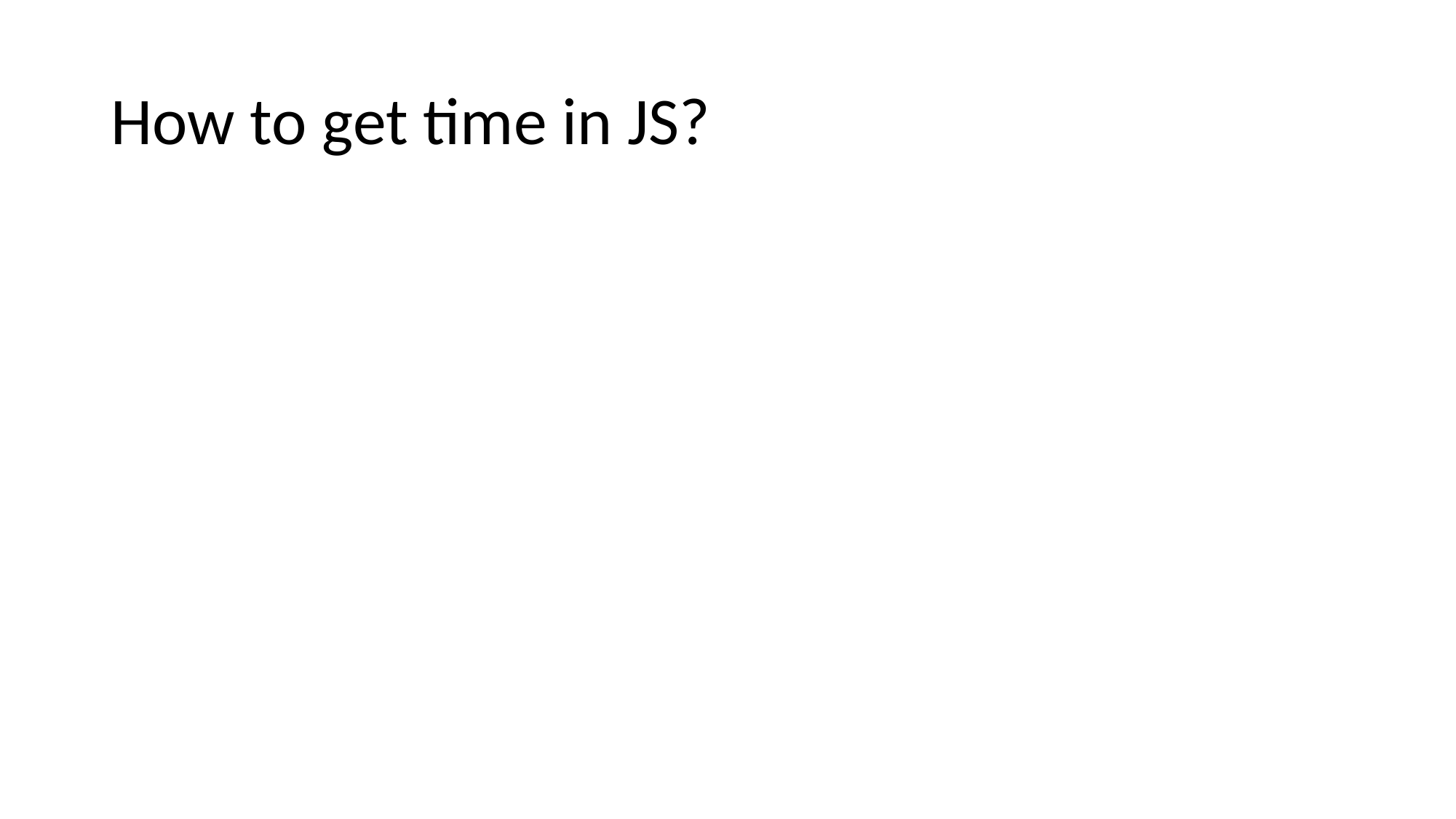

# How to get time in JS?